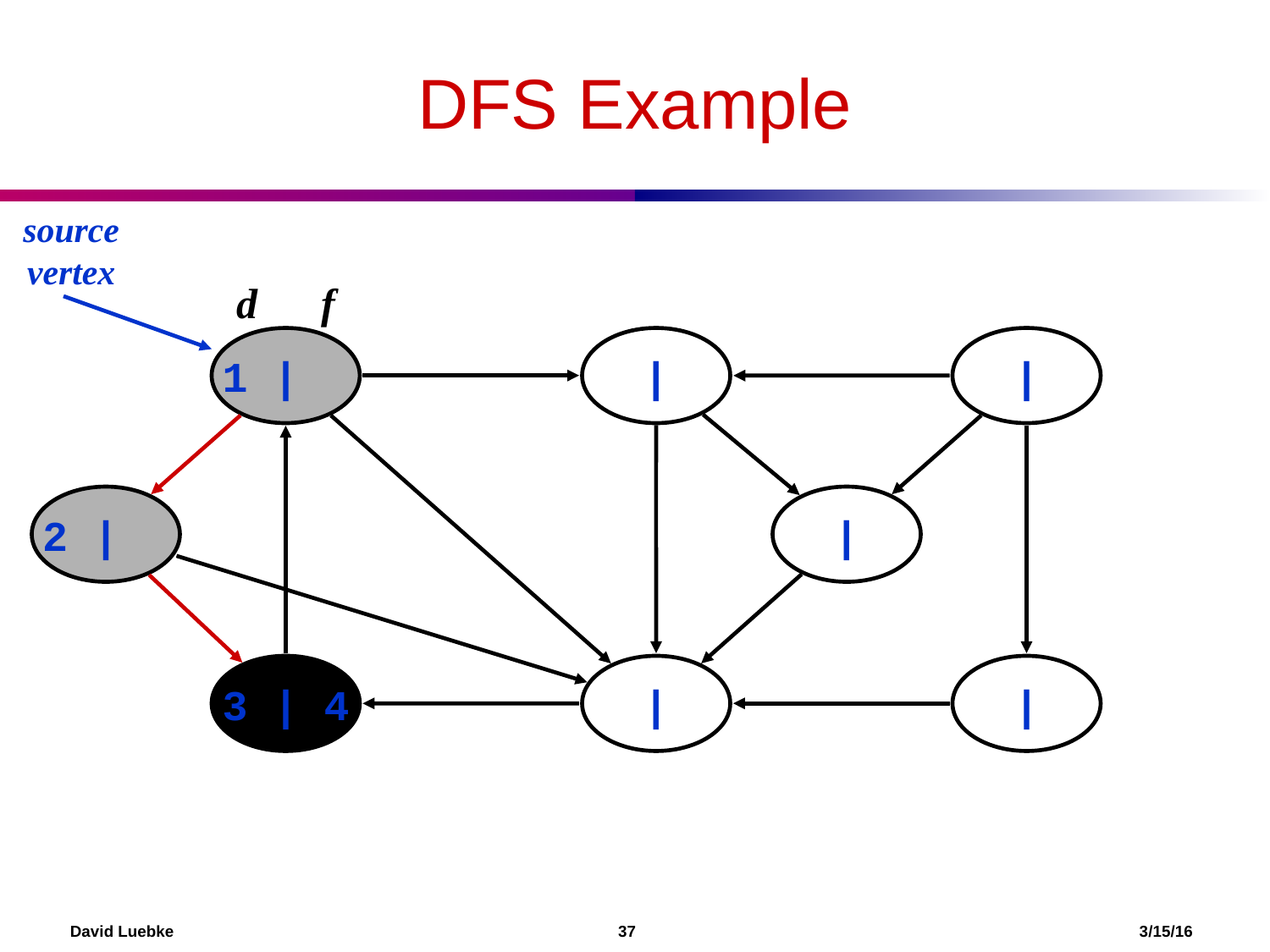

# DFS Example
source
vertex
d      f

1 |

  |

  |

2 |

  |

3 | 4

 |

  |

David Luebke				         37 				            3/15/16